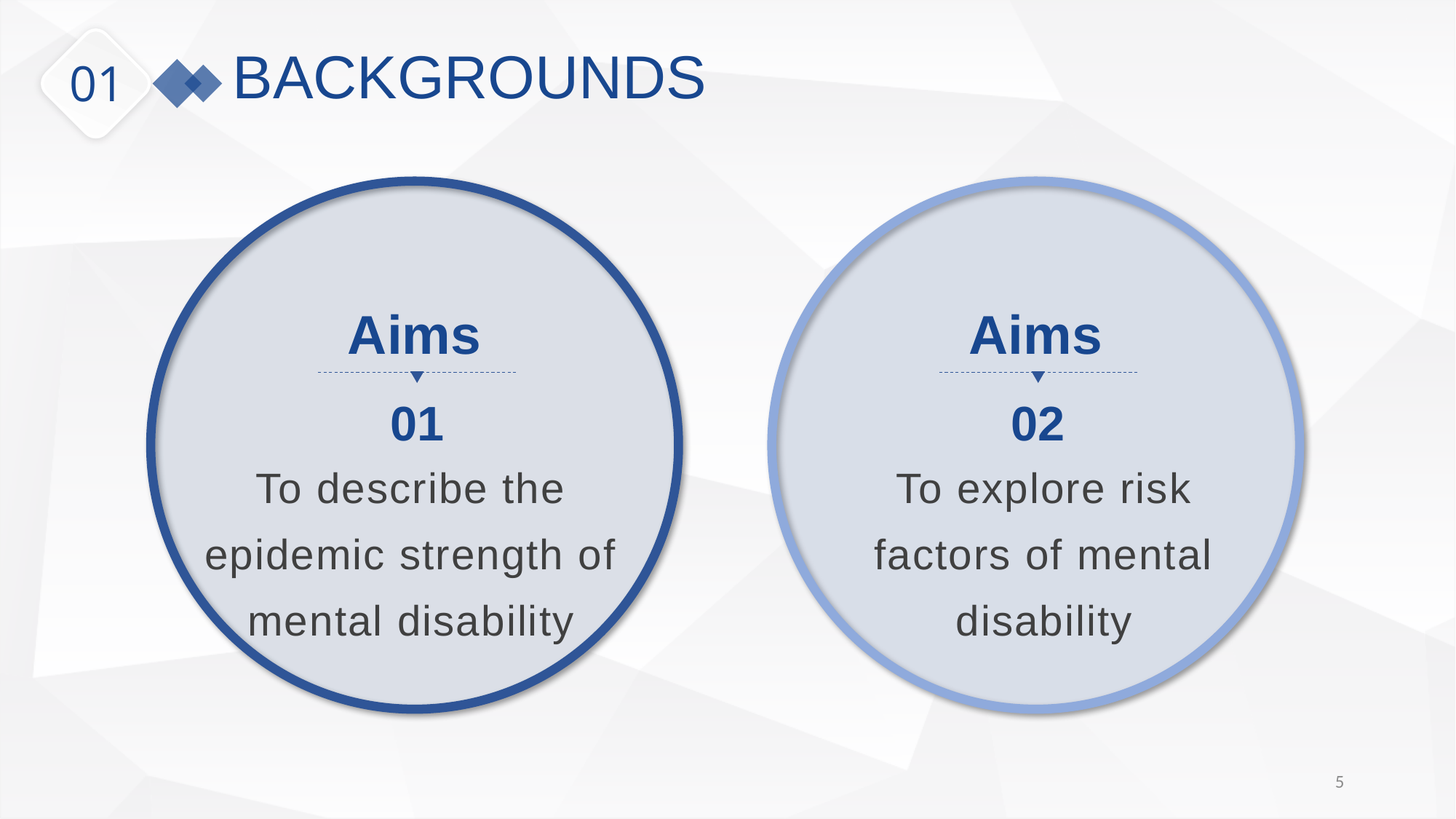

BACKGROUNDS

01

Aims
Aims

01
02
To describe the epidemic strength of mental disability
To explore risk factors of mental disability
5